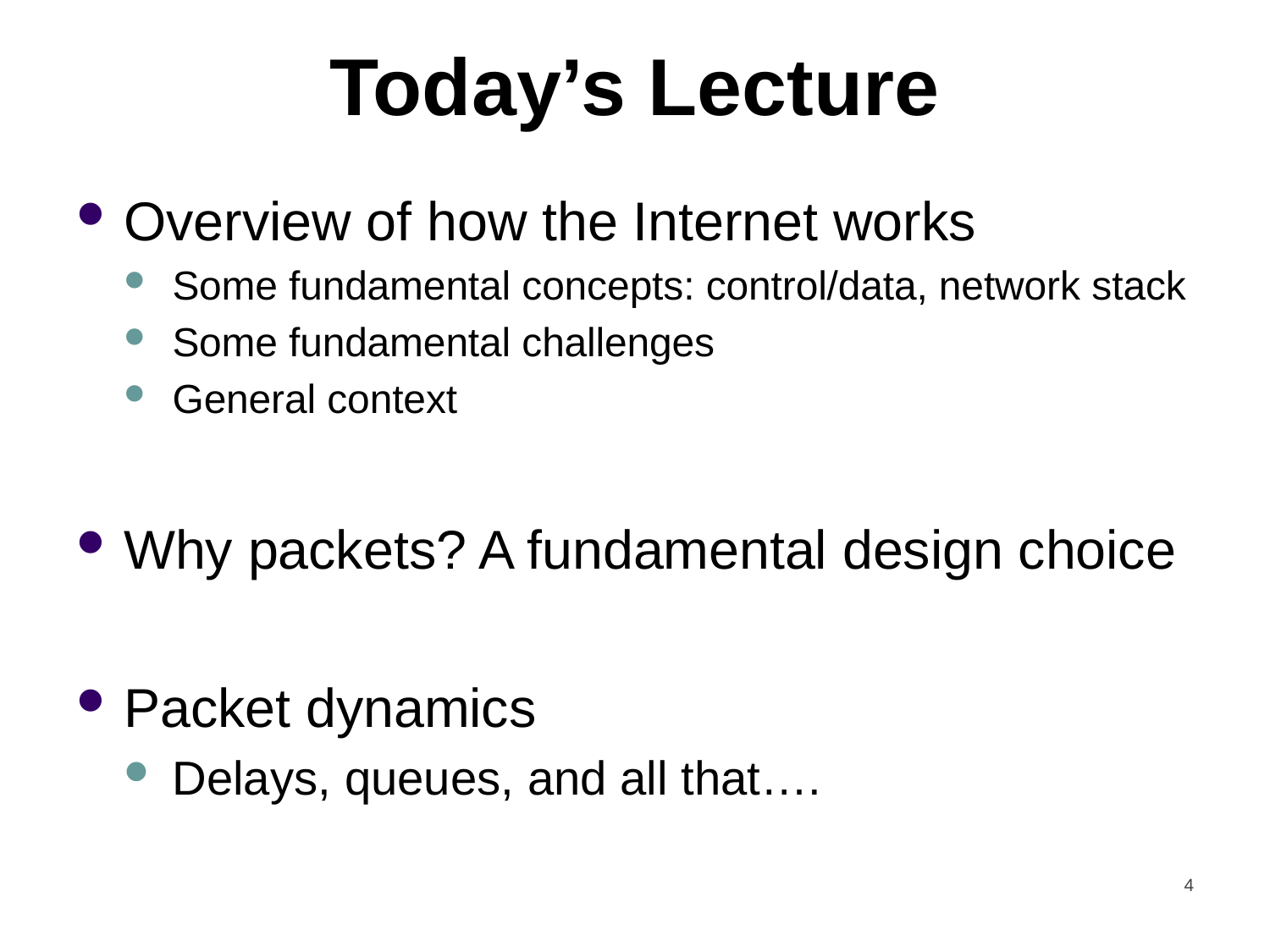

# Today’s Lecture
Overview of how the Internet works
Some fundamental concepts: control/data, network stack
Some fundamental challenges
General context

Why packets? A fundamental design choice

Packet dynamics
Delays, queues, and all that….
4